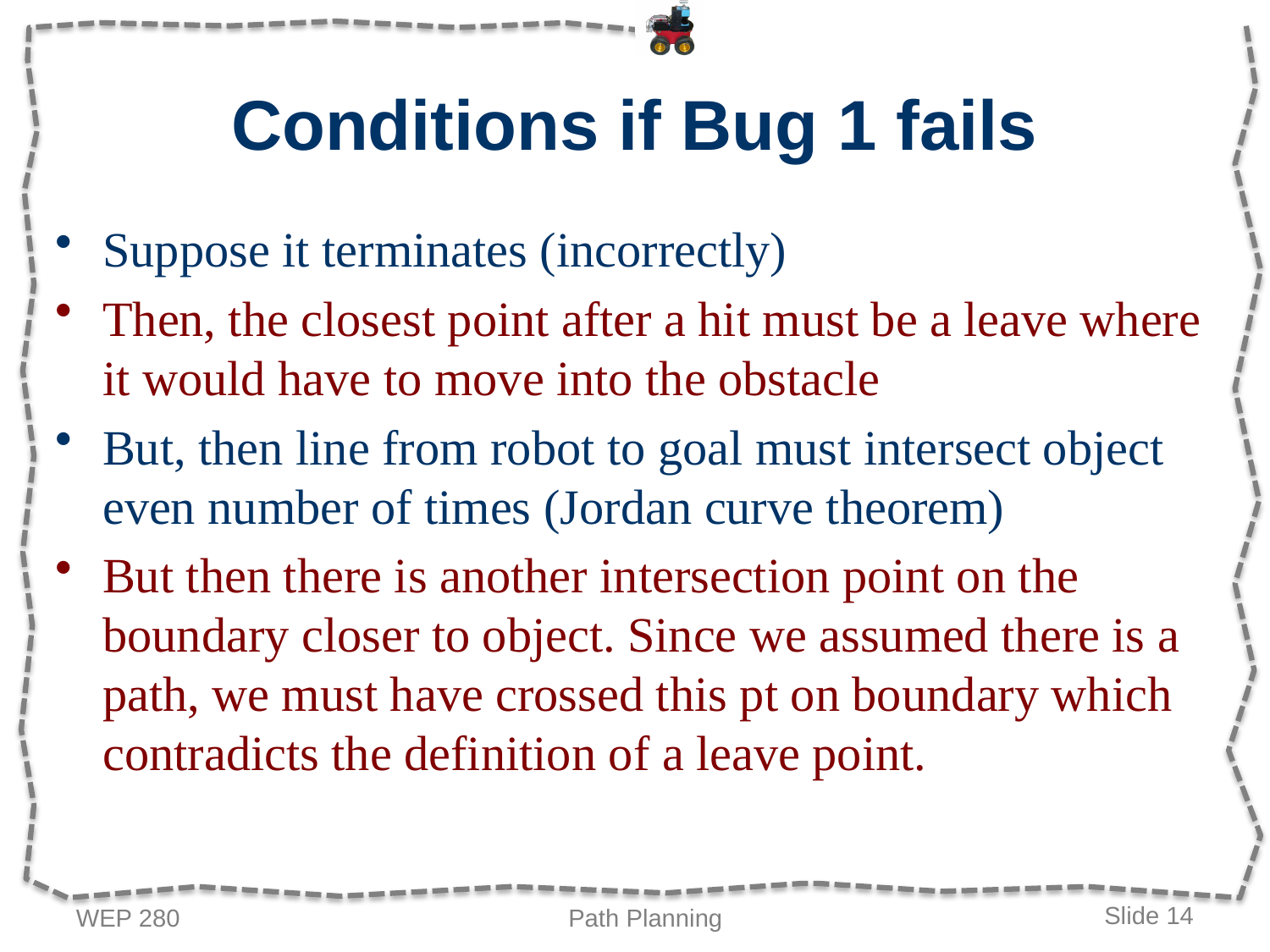

# Conditions if Bug 1 fails
Suppose it terminates (incorrectly)
Then, the closest point after a hit must be a leave where it would have to move into the obstacle
But, then line from robot to goal must intersect object even number of times (Jordan curve theorem)
But then there is another intersection point on the boundary closer to object. Since we assumed there is a path, we must have crossed this pt on boundary which contradicts the definition of a leave point.

WEP 280
Path Planning
Slide 14